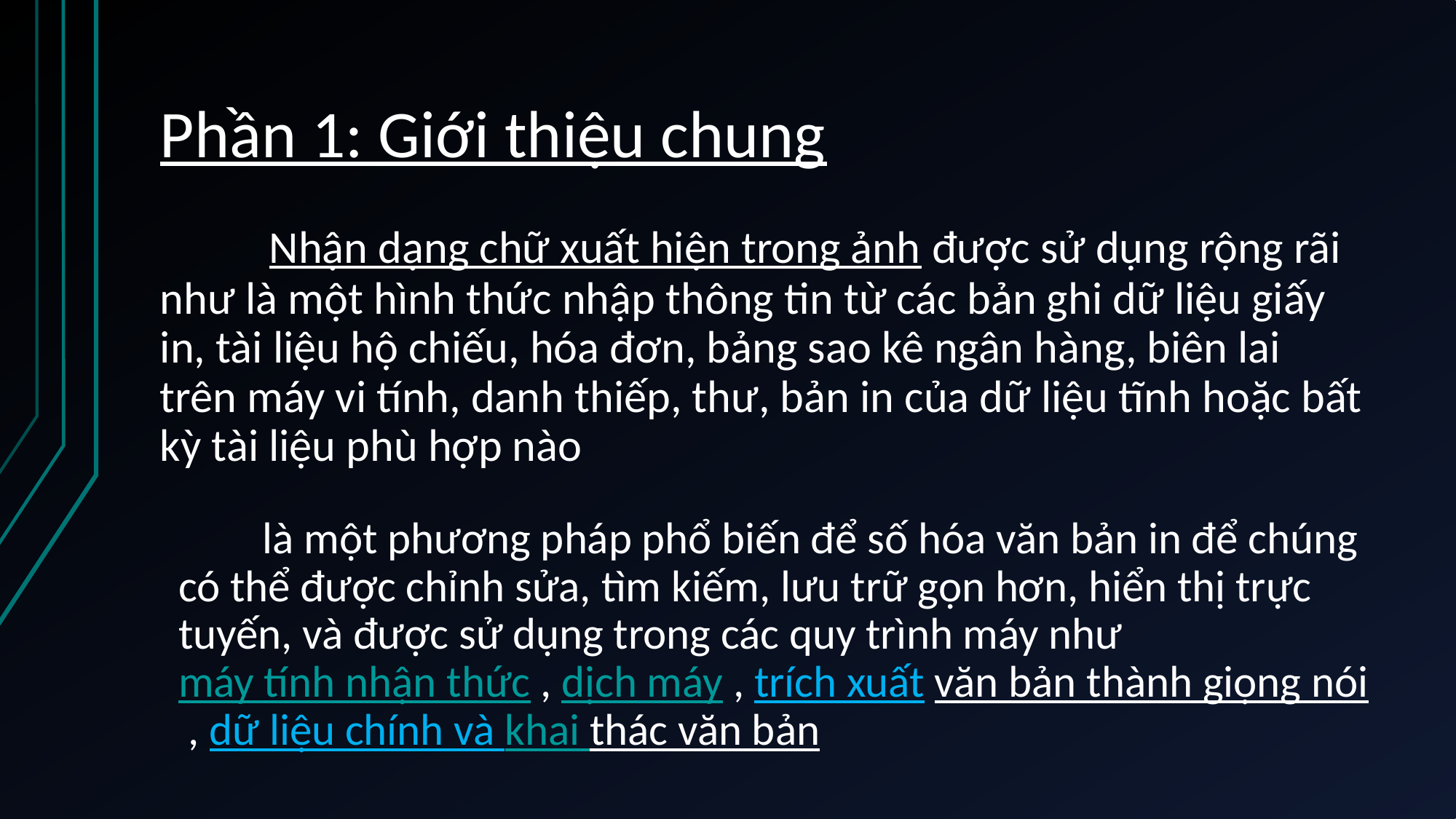

# Phần 1: Giới thiệu chung
	Nhận dạng chữ xuất hiện trong ảnh được sử dụng rộng rãi như là một hình thức nhập thông tin từ các bản ghi dữ liệu giấy in, tài liệu hộ chiếu, hóa đơn, bảng sao kê ngân hàng, biên lai trên máy vi tính, danh thiếp, thư, bản in của dữ liệu tĩnh hoặc bất kỳ tài liệu phù hợp nào
	là một phương pháp phổ biến để số hóa văn bản in để chúng có thể được chỉnh sửa, tìm kiếm, lưu trữ gọn hơn, hiển thị trực tuyến, và được sử dụng trong các quy trình máy như máy tính nhận thức , dịch máy , trích xuất văn bản thành giọng nói , dữ liệu chính và khai thác văn bản